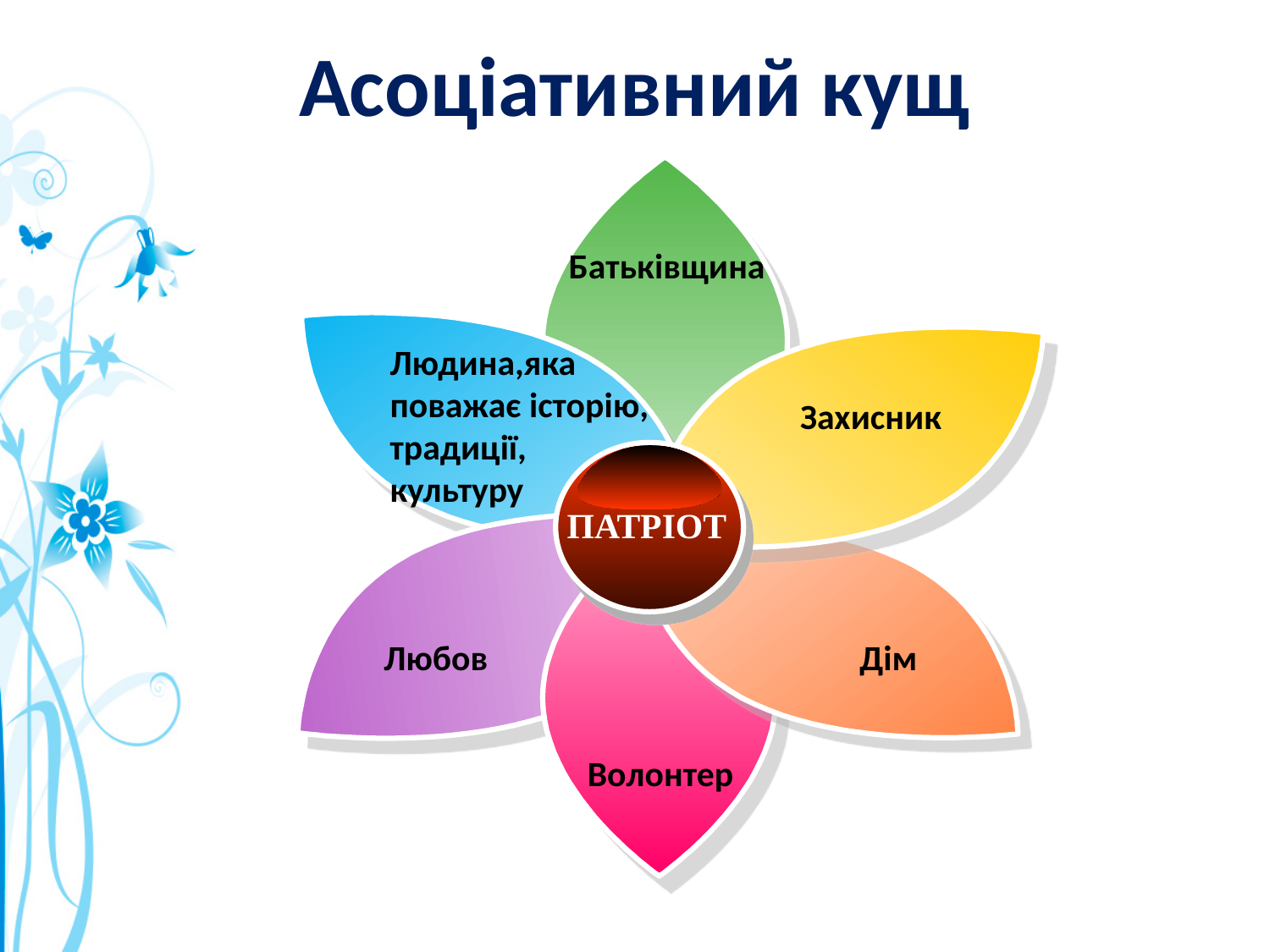

# Асоціативний кущ

Батьківщина

Людина,яка
поважає історію,
традиції,
культуру

Захисник

Любов
Дім
Волонтер
ПАТРІОТ